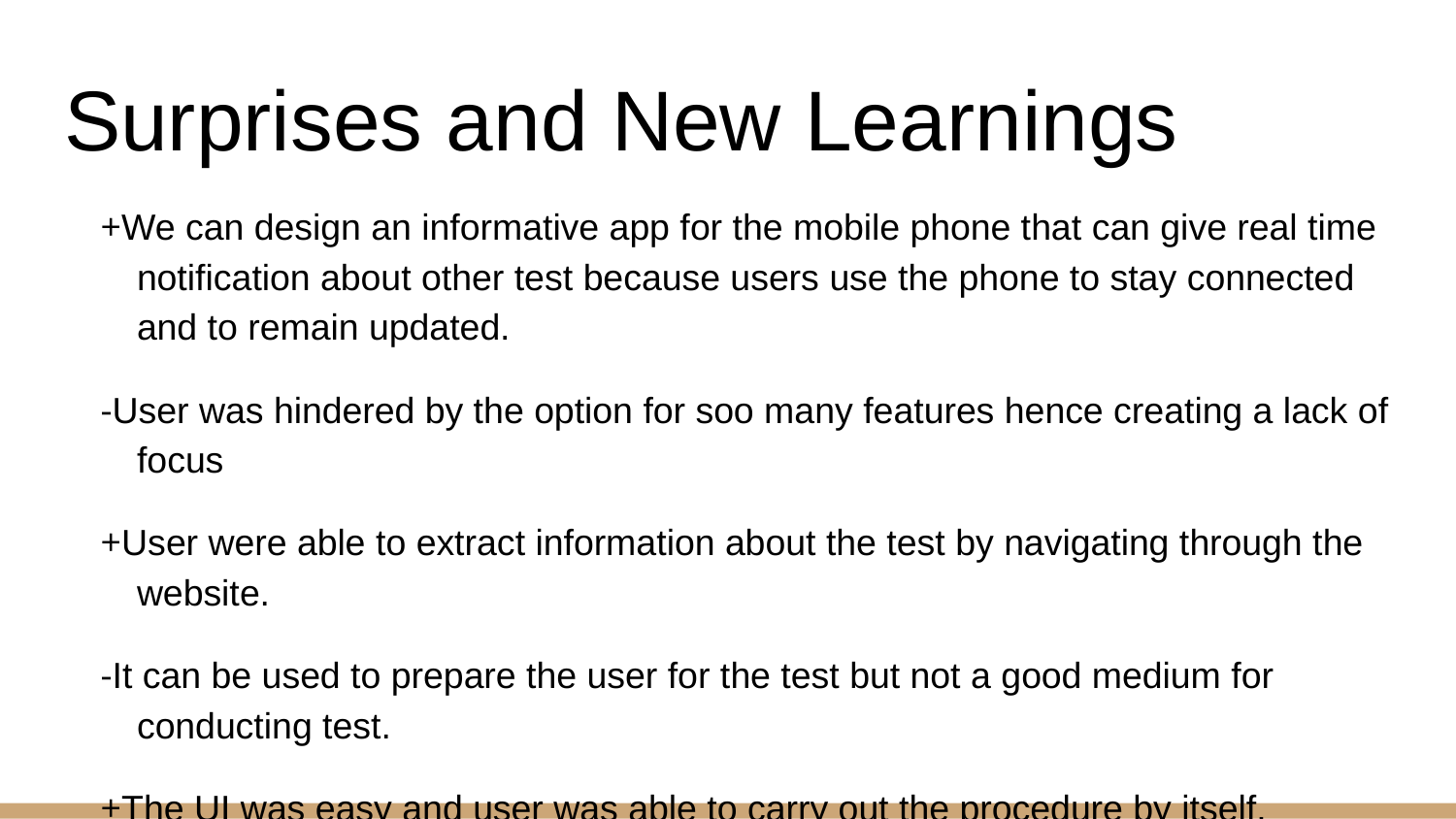

# Surprises and New Learnings
+We can design an informative app for the mobile phone that can give real time notification about other test because users use the phone to stay connected and to remain updated.
-User was hindered by the option for soo many features hence creating a lack of focus
+User were able to extract information about the test by navigating through the website.
-It can be used to prepare the user for the test but not a good medium for conducting test.
+The UI was easy and user was able to carry out the procedure by itself.
-There are many distractions when you try to give a test online by sitting at home or at workplace.